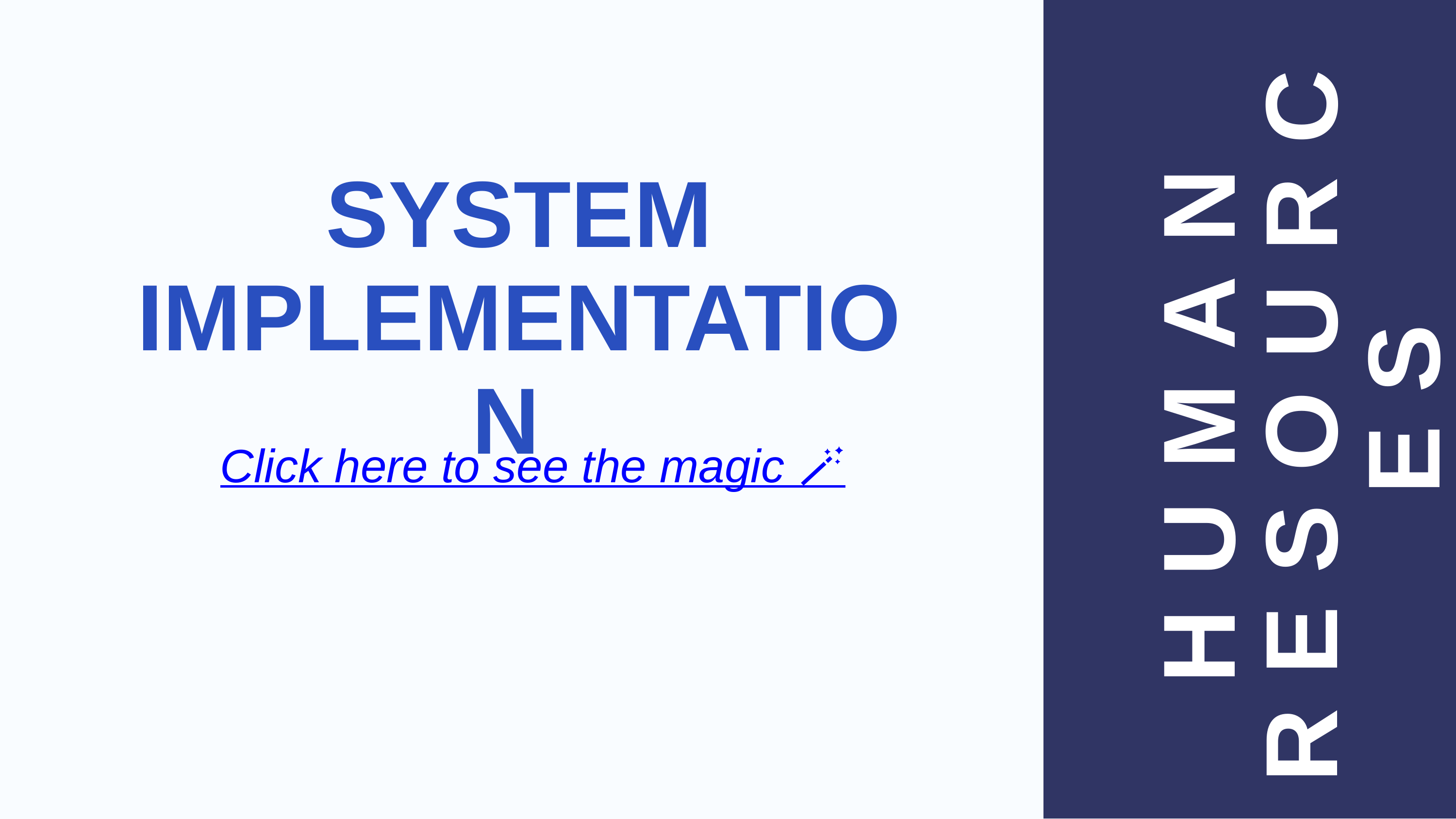

SYSTEM IMPLEMENTATION
HUMAN RESOURCES
Click here to see the magic 🪄